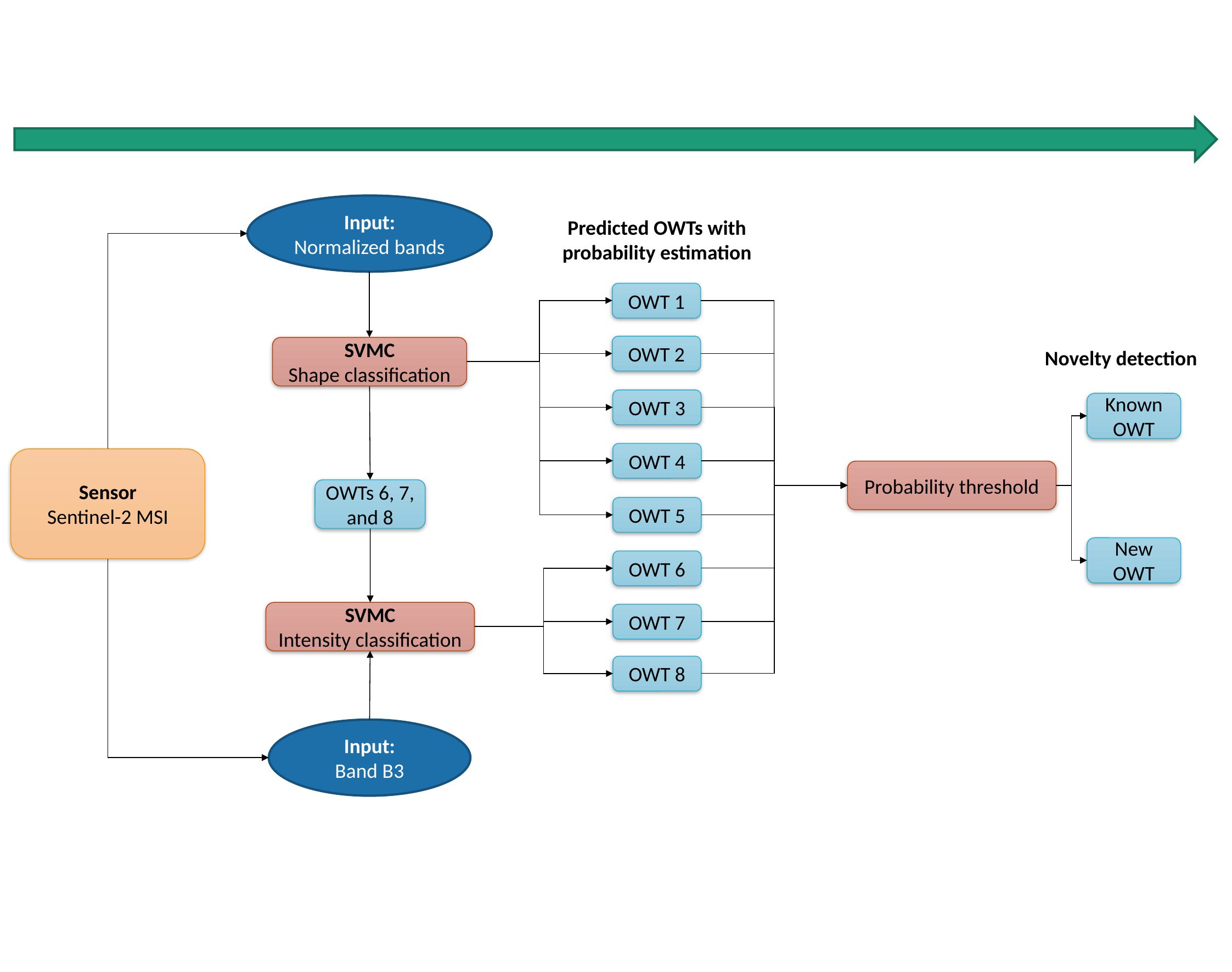

Input:
Normalized bands
Predicted OWTs with probability estimation

OWT 1

OWT 2
SVMC
Shape classification
Novelty detection

OWT 3
Known OWT

OWT 4
Sensor
Sentinel-2 MSI

Probability threshold
OWTs 6, 7, and 8

OWT 5

New OWT
OWT 6

SVMC
Intensity classification
OWT 7

OWT 8
Input:
Band B3